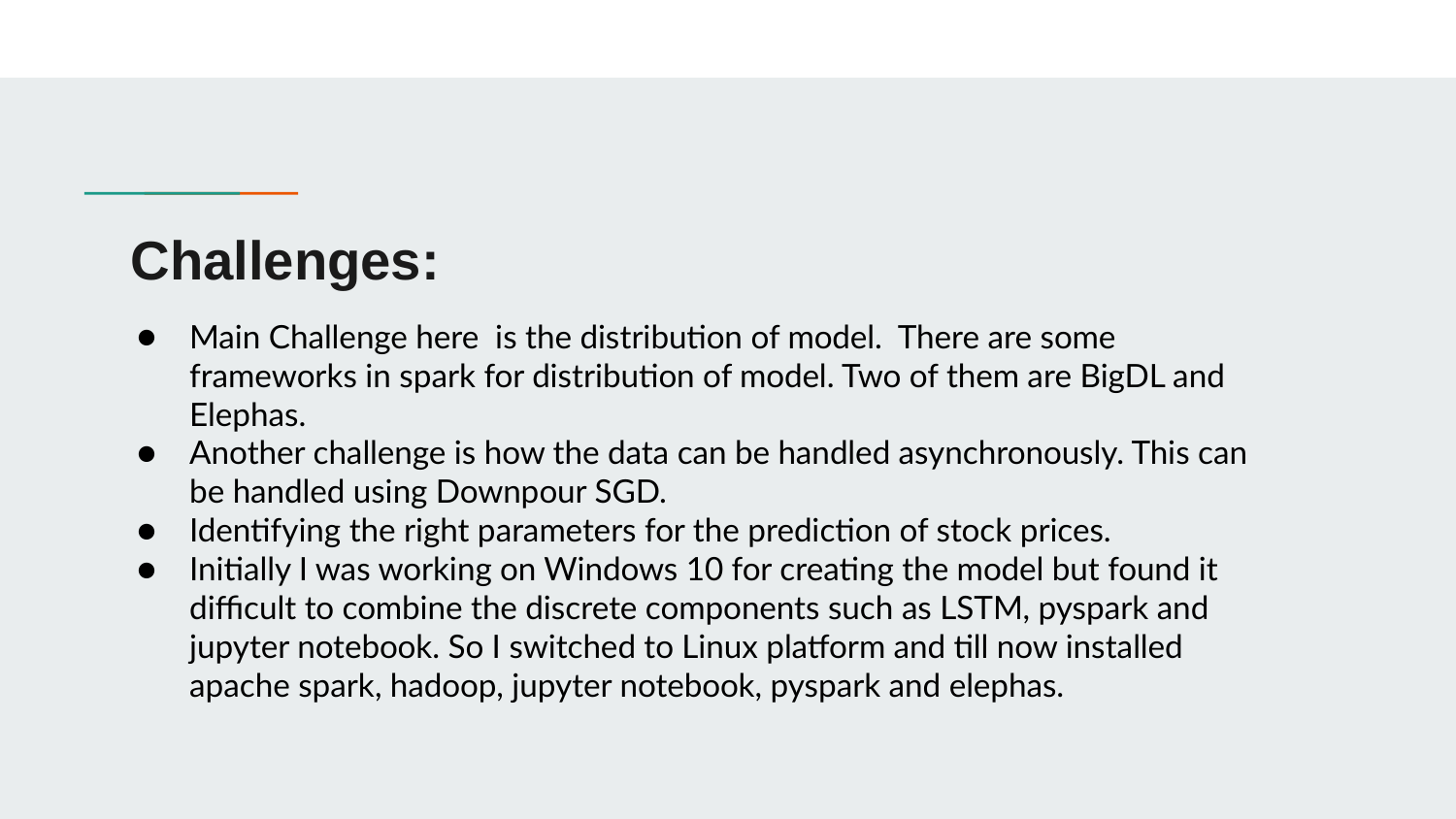

# Challenges:

Main Challenge here  is the distribution of model.  There are some frameworks in spark for distribution of model. Two of them are BigDL and Elephas.
Another challenge is how the data can be handled asynchronously. This can be handled using Downpour SGD.
Identifying the right parameters for the prediction of stock prices.
Initially I was working on Windows 10 for creating the model but found it difficult to combine the discrete components such as LSTM, pyspark and jupyter notebook. So I switched to Linux platform and till now installed apache spark, hadoop, jupyter notebook, pyspark and elephas.